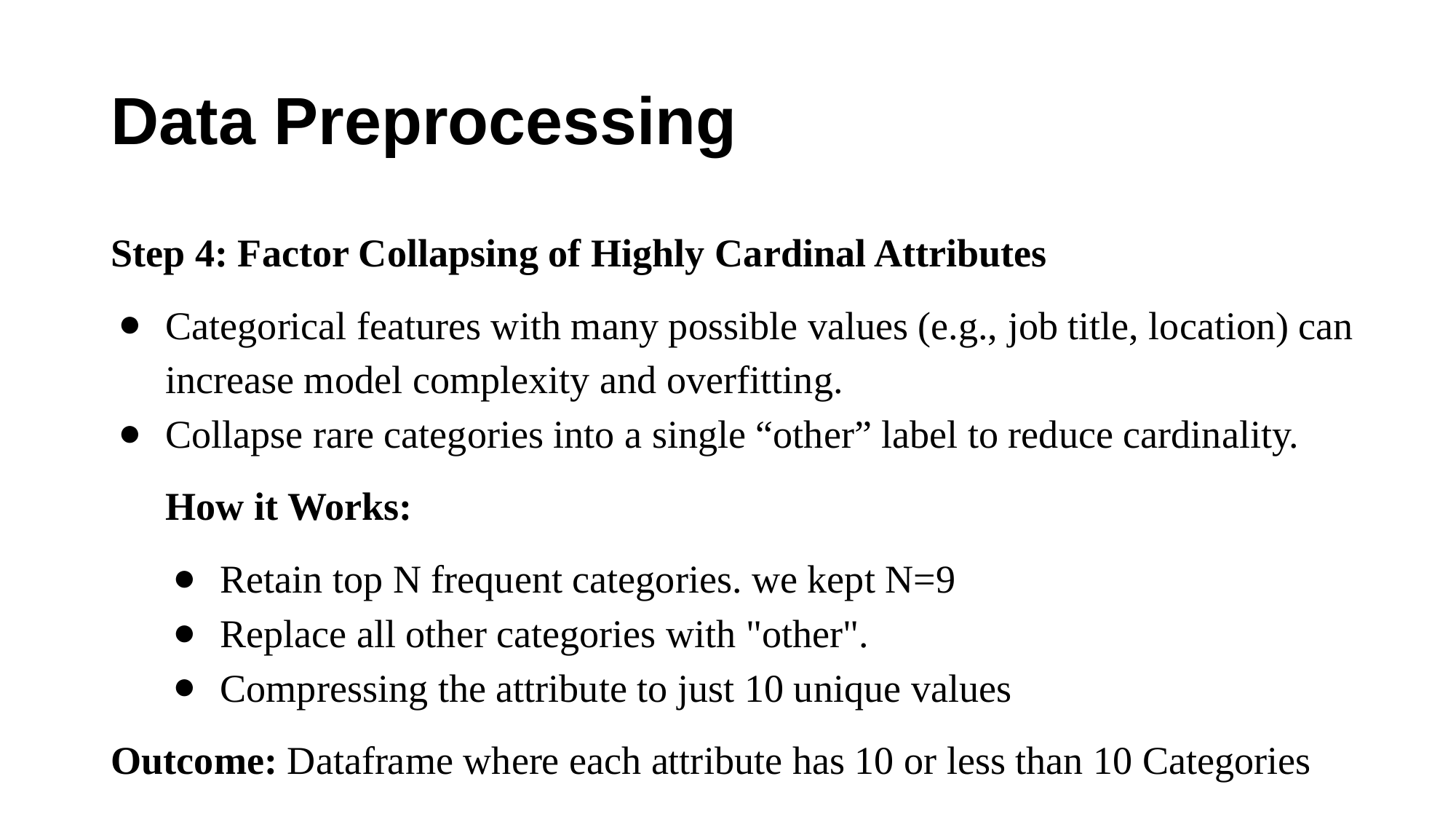

# Data Preprocessing

Step 4: Factor Collapsing of Highly Cardinal Attributes
Categorical features with many possible values (e.g., job title, location) can increase model complexity and overfitting.
Collapse rare categories into a single “other” label to reduce cardinality.
How it Works:
Retain top N frequent categories. we kept N=9
Replace all other categories with "other".
Compressing the attribute to just 10 unique values
Outcome: Dataframe where each attribute has 10 or less than 10 Categories